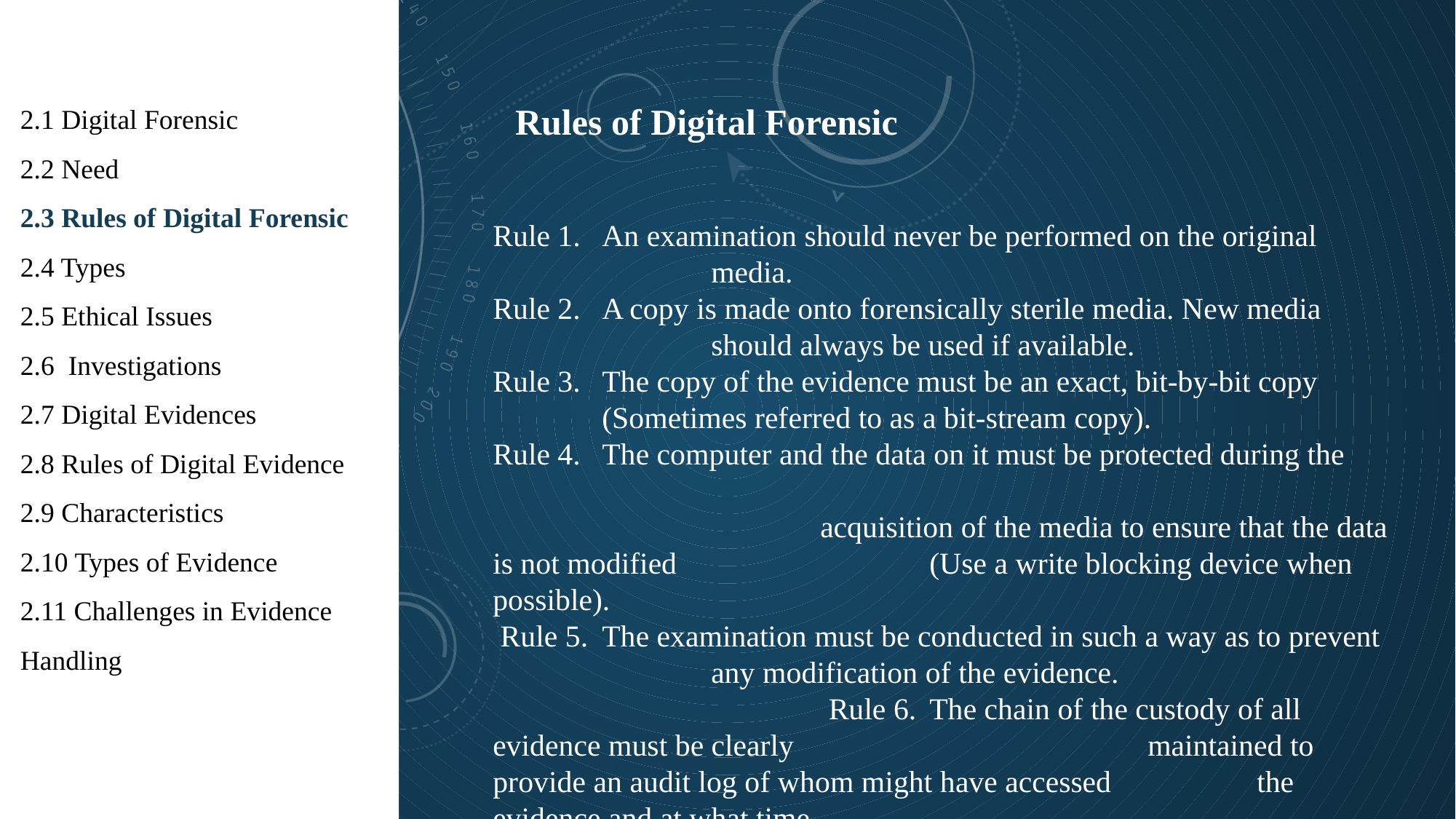

1
2.1 Digital Forensic
2.2 Need
2.3 Rules of Digital Forensic
2.4 Types
2.5 Ethical Issues
2.6  Investigations
2.7 Digital Evidences
2.8 Rules of Digital Evidence
2.9 Characteristics
2.10 Types of Evidence
2.11 Challenges in Evidence Handling
Rules of Digital Forensic
Rule 1. 	An examination should never be performed on the original 			media.
Rule 2.	A copy is made onto forensically sterile media. New media 			should always be used if available.
Rule 3. 	The copy of the evidence must be an exact, bit-by-bit copy
             	(Sometimes referred to as a bit-stream copy).
Rule 4.	The computer and the data on it must be protected during the                                                                                                                                                		acquisition of the media to ensure that the data is not modified 			(Use a write blocking device when possible).
 Rule 5.	The examination must be conducted in such a way as to prevent 		any modification of the evidence.                                                                                  Rule 6.	The chain of the custody of all evidence must be clearly 				maintained to provide an audit log of whom might have accessed 		the evidence and at what time.